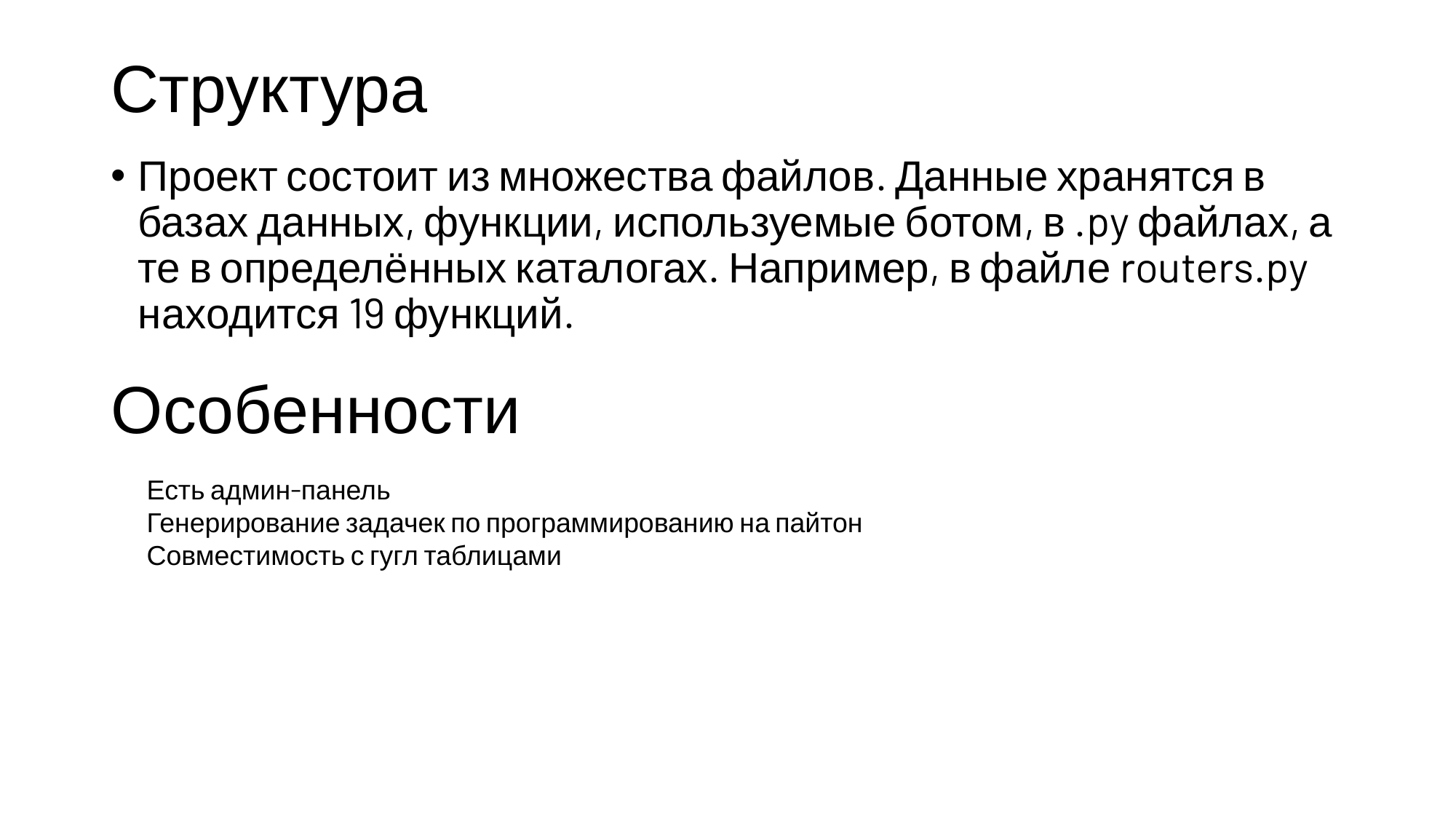

# Структура
Проект состоит из множества файлов. Данные хранятся в базах данных, функции, используемые ботом, в .py файлах, а те в определённых каталогах. Например, в файле routers.py находится 19 функций.

Особенности
Есть админ-панель
Генерирование задачек по программированию на пайтон
Совместимость с гугл таблицами